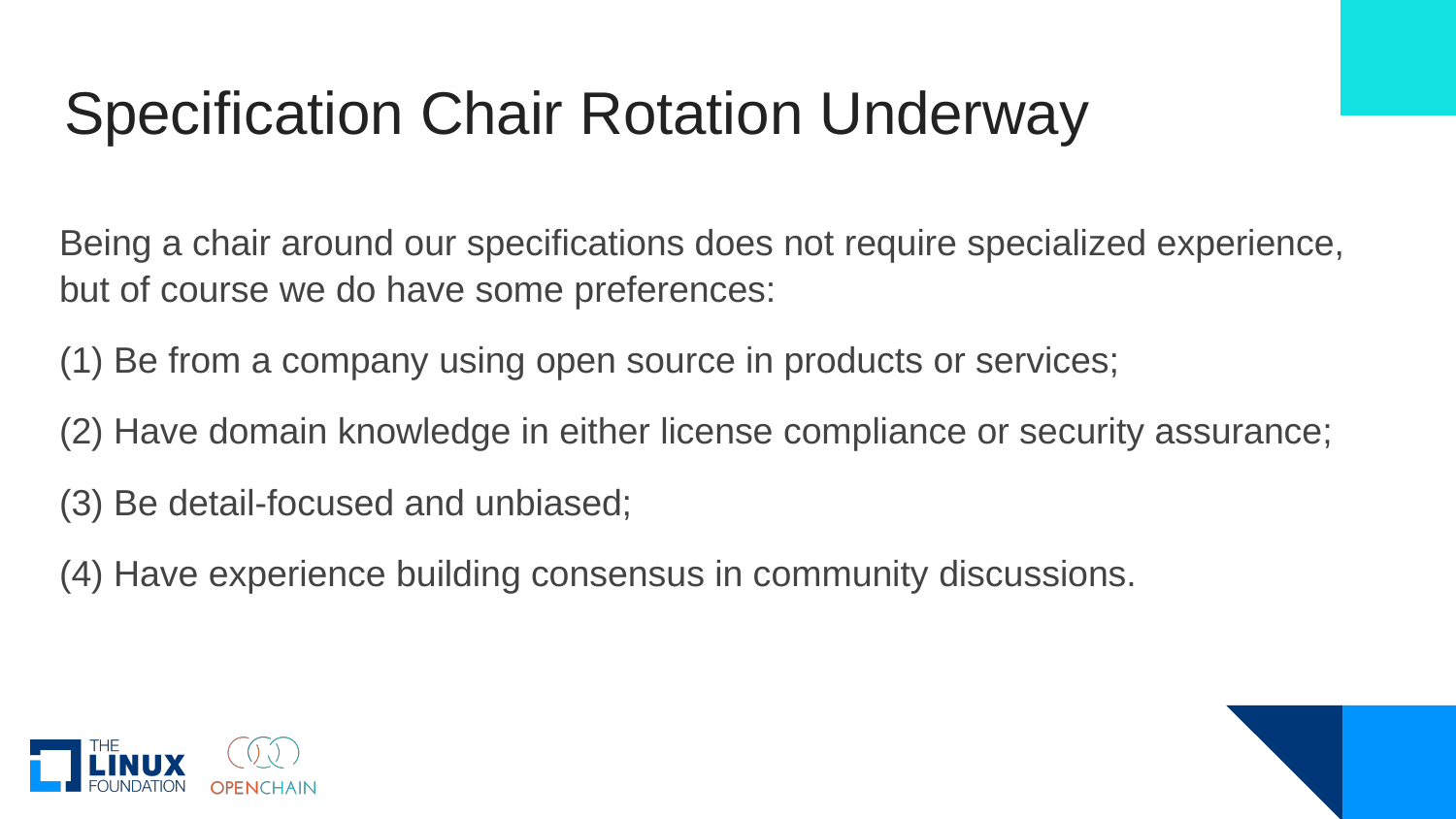

# Specification Chair Rotation Underway
Being a chair around our specifications does not require specialized experience, but of course we do have some preferences:
(1) Be from a company using open source in products or services;
(2) Have domain knowledge in either license compliance or security assurance;
(3) Be detail-focused and unbiased;
(4) Have experience building consensus in community discussions.